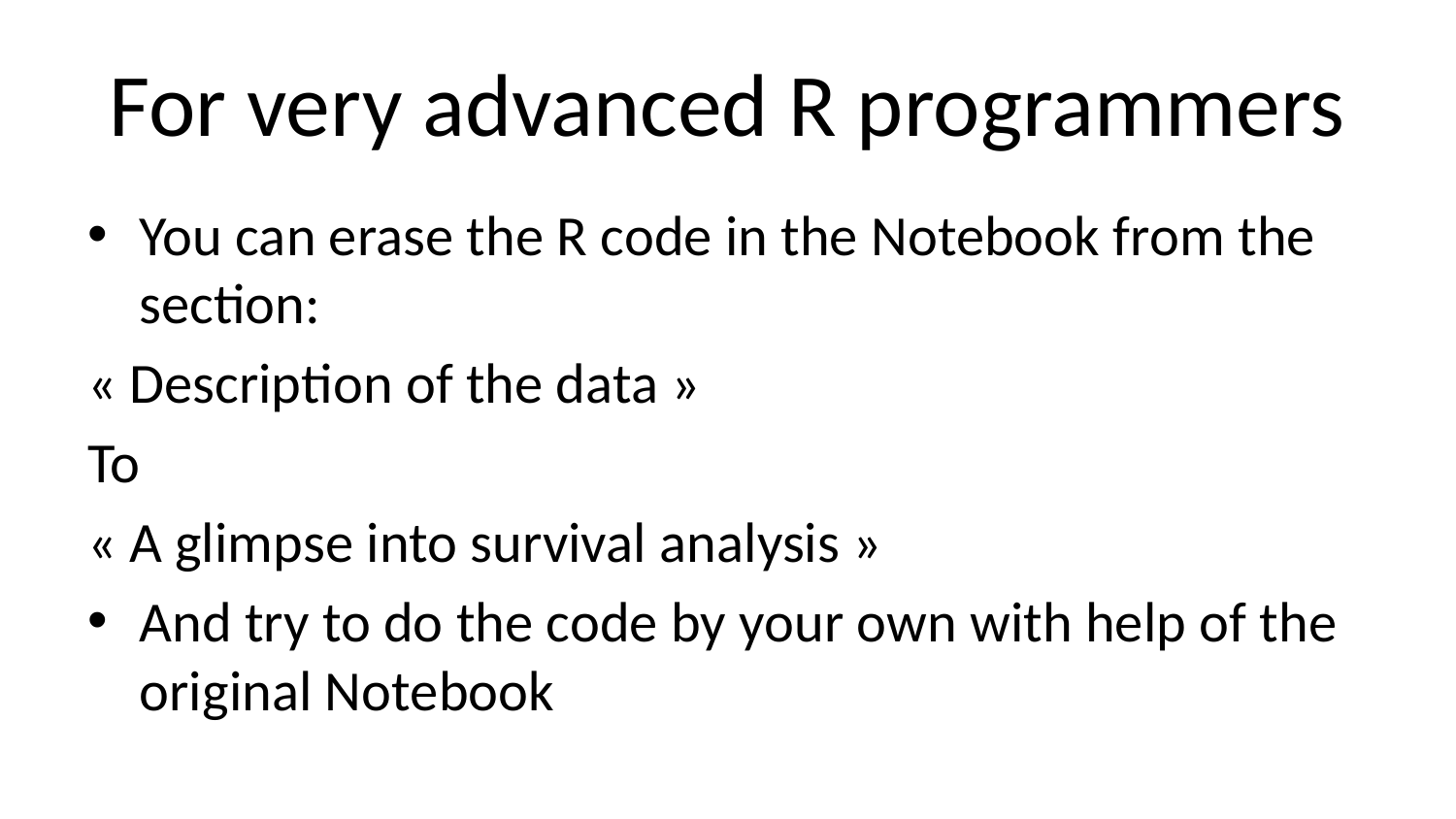

# For very advanced R programmers
You can erase the R code in the Notebook from the section:
« Description of the data »
To
« A glimpse into survival analysis »
And try to do the code by your own with help of the original Notebook